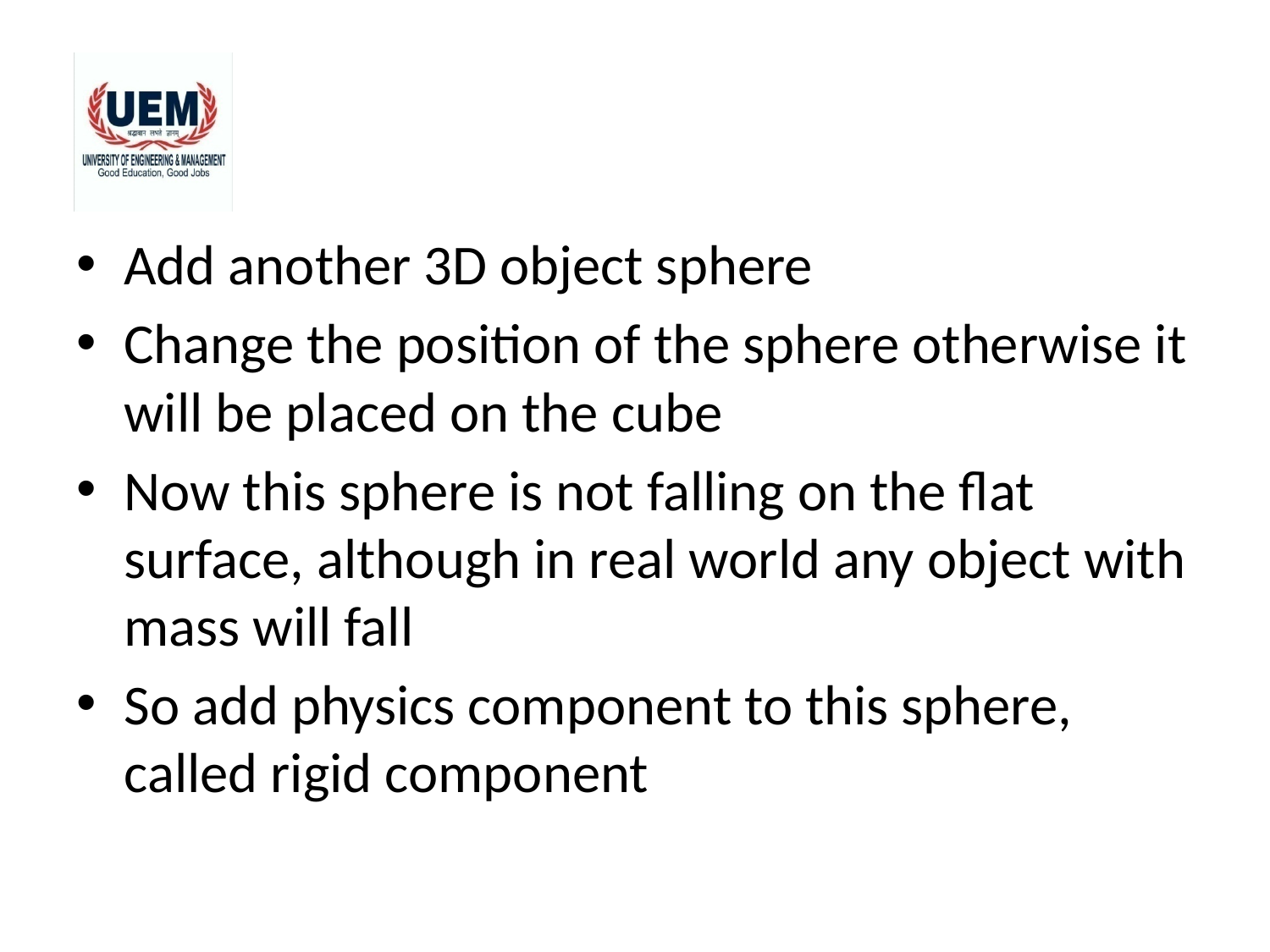

#
Add another 3D object sphere
Change the position of the sphere otherwise it will be placed on the cube
Now this sphere is not falling on the flat surface, although in real world any object with mass will fall
So add physics component to this sphere, called rigid component